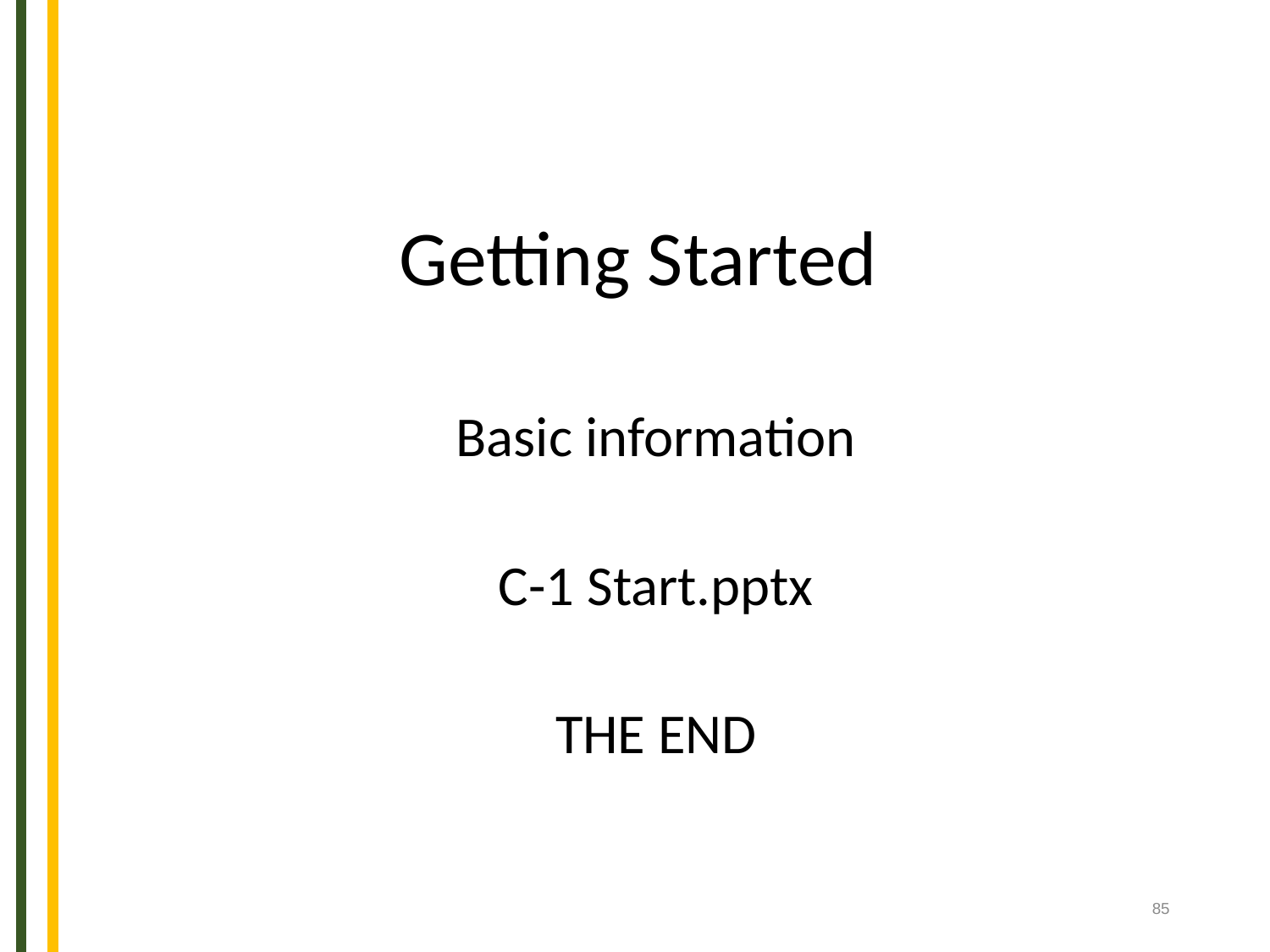

# Getting Started
Basic information

C-1 Start.pptx

THE END
85